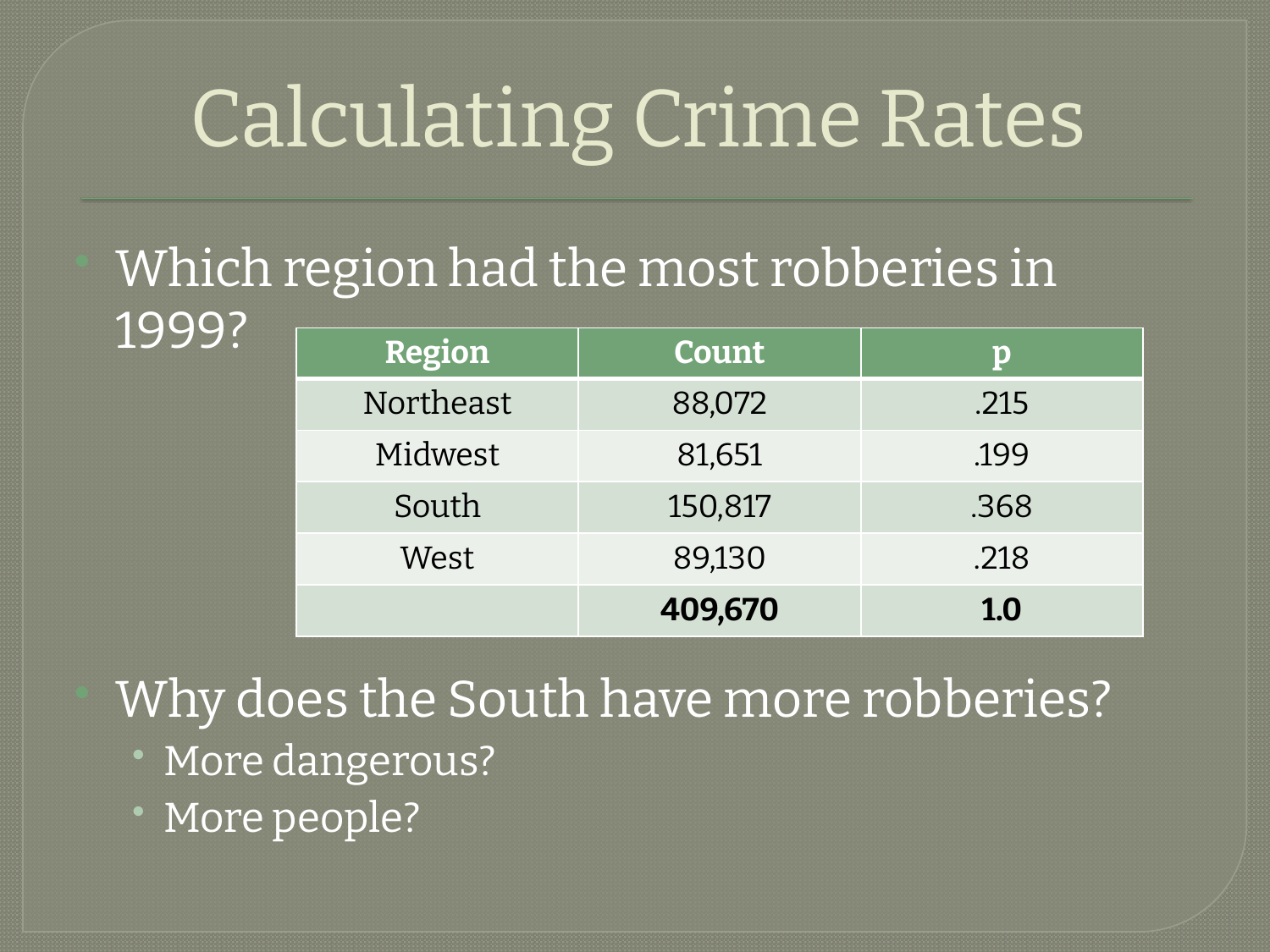

# Calculating Crime Rates
Which region had the most robberies in 1999?

Why does the South have more robberies?
More dangerous?
More people?
| Region | Count | p |
| --- | --- | --- |
| Northeast | 88,072 | .215 |
| Midwest | 81,651 | .199 |
| South | 150,817 | .368 |
| West | 89,130 | .218 |
|  | 409,670 | 1.0 |